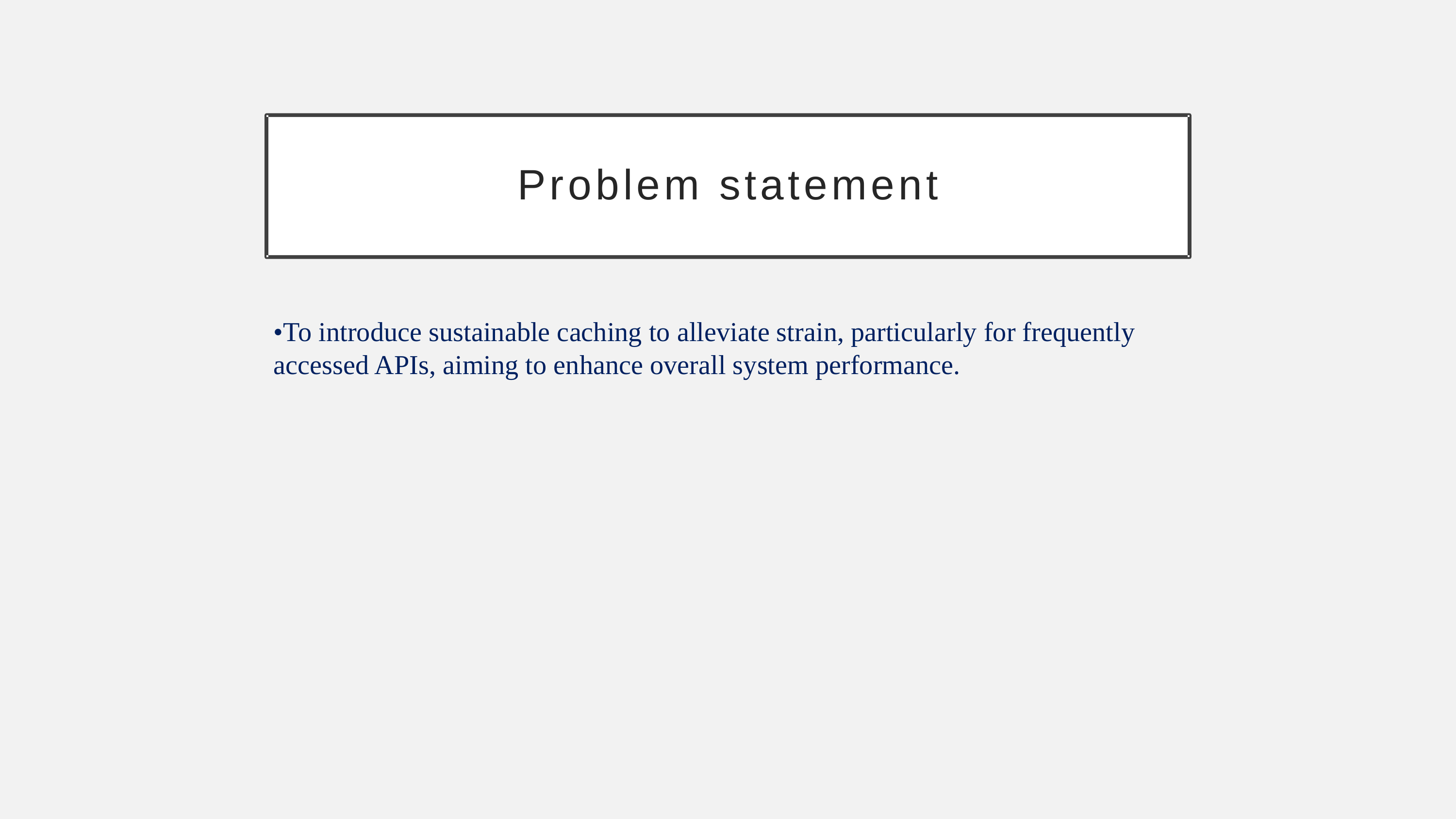

Problem statement

•To introduce sustainable caching to alleviate strain, particularly for frequently accessed APIs, aiming to enhance overall system performance.